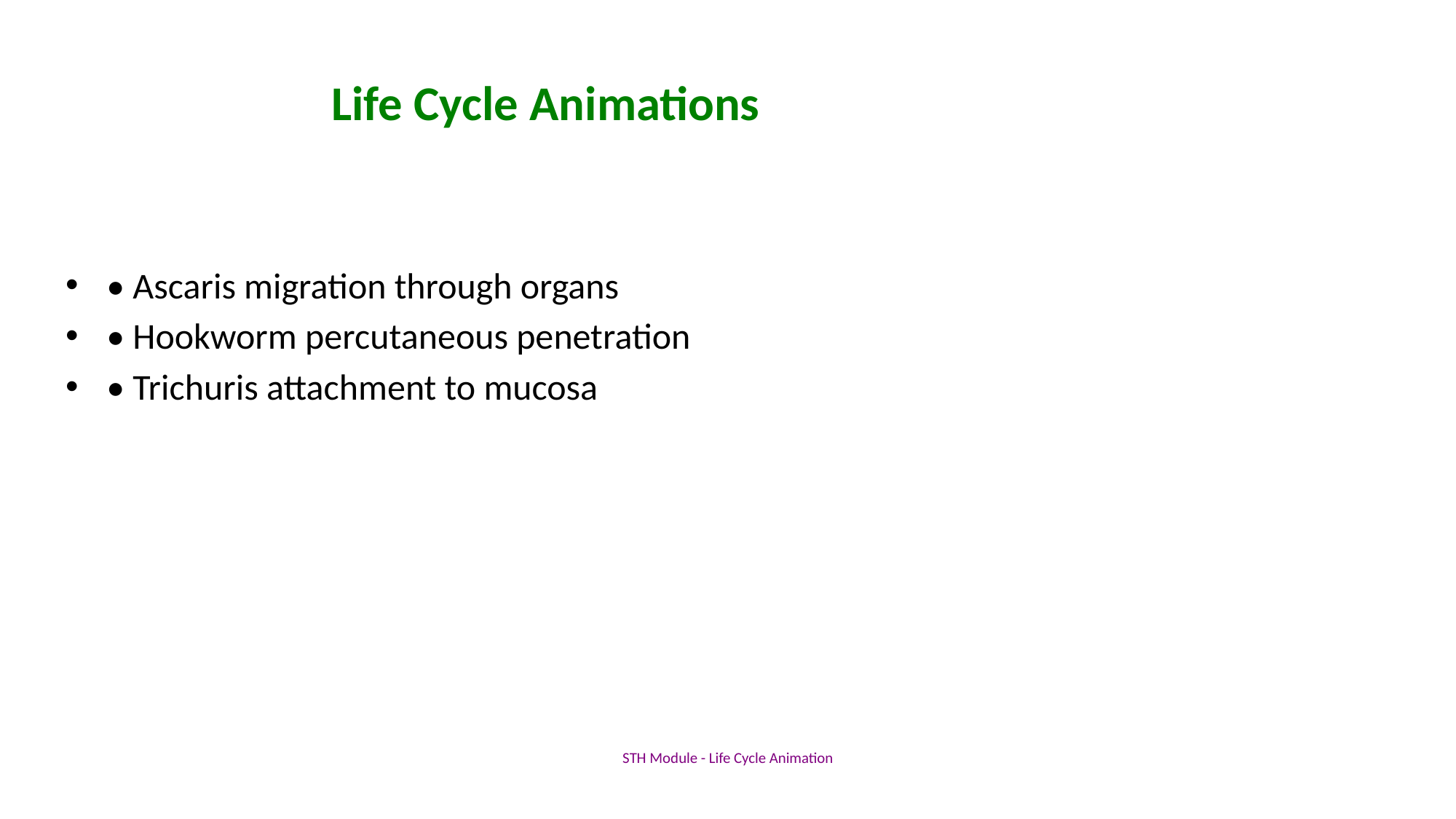

# Life Cycle Animations

• Ascaris migration through organs
• Hookworm percutaneous penetration
• Trichuris attachment to mucosa
STH Module - Life Cycle Animation